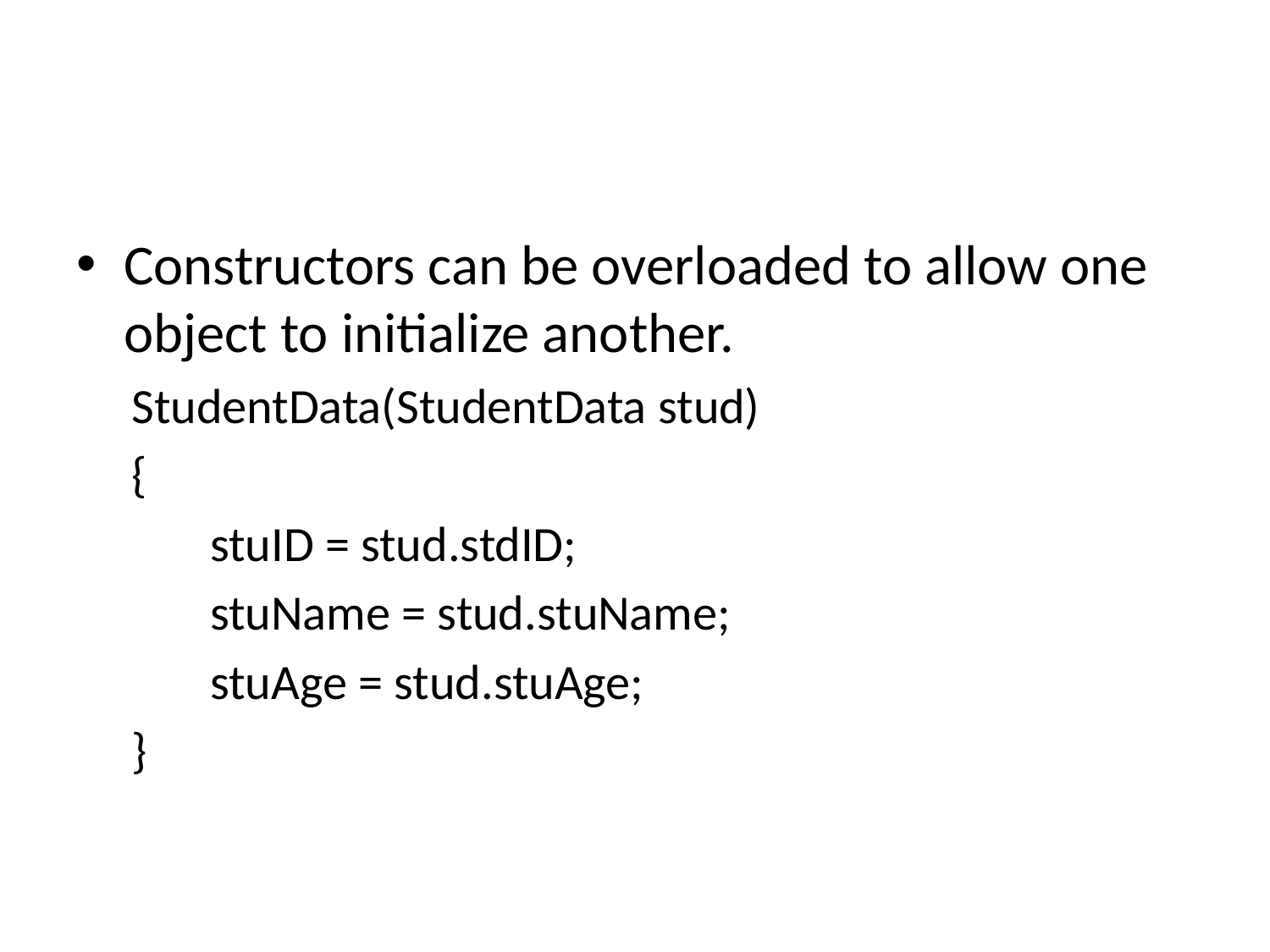

#
Constructors can be overloaded to allow one object to initialize another.
StudentData(StudentData stud)
{
       stuID = stud.stdID;
       stuName = stud.stuName;
       stuAge = stud.stuAge;
}